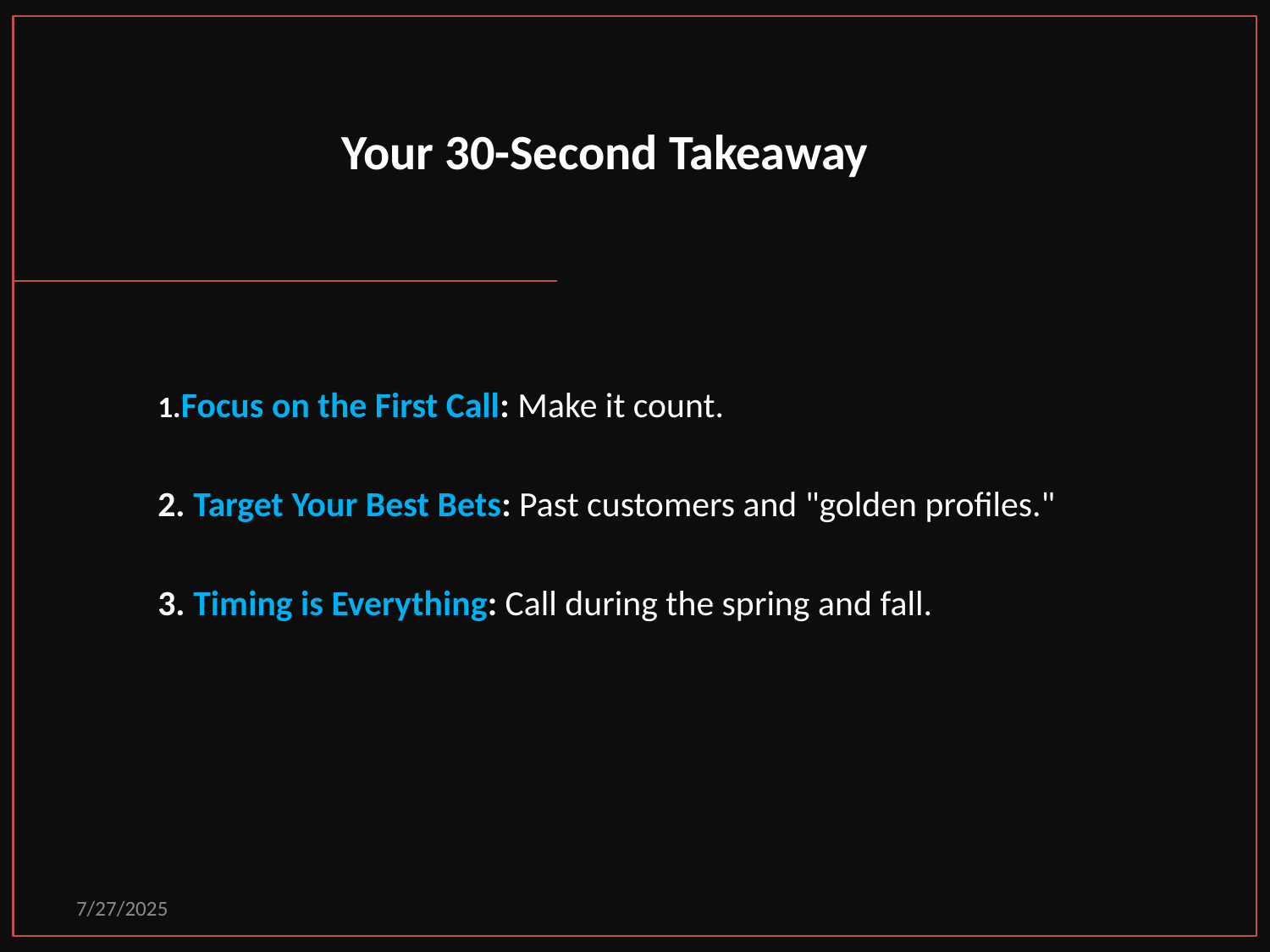

# Your 30-Second Takeaway

1.Focus on the First Call: Make it count.

2. Target Your Best Bets: Past customers and "golden profiles."

3. Timing is Everything: Call during the spring and fall.
7/27/2025
33